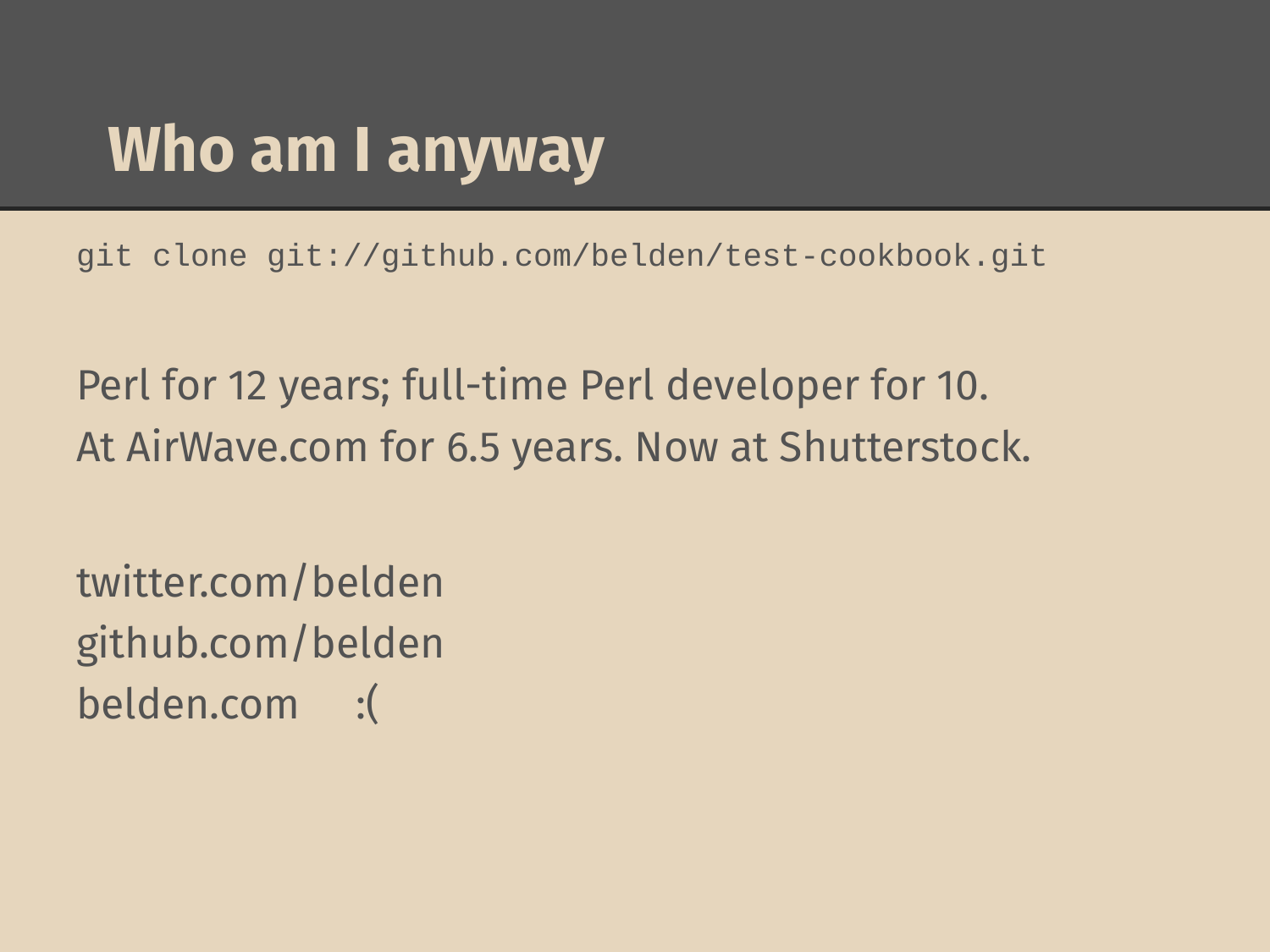

# Who am I anyway
git clone git://github.com/belden/test-cookbook.git

Perl for 12 years; full-time Perl developer for 10.
At AirWave.com for 6.5 years. Now at Shutterstock.

twitter.com/belden
github.com/belden
belden.com     :(